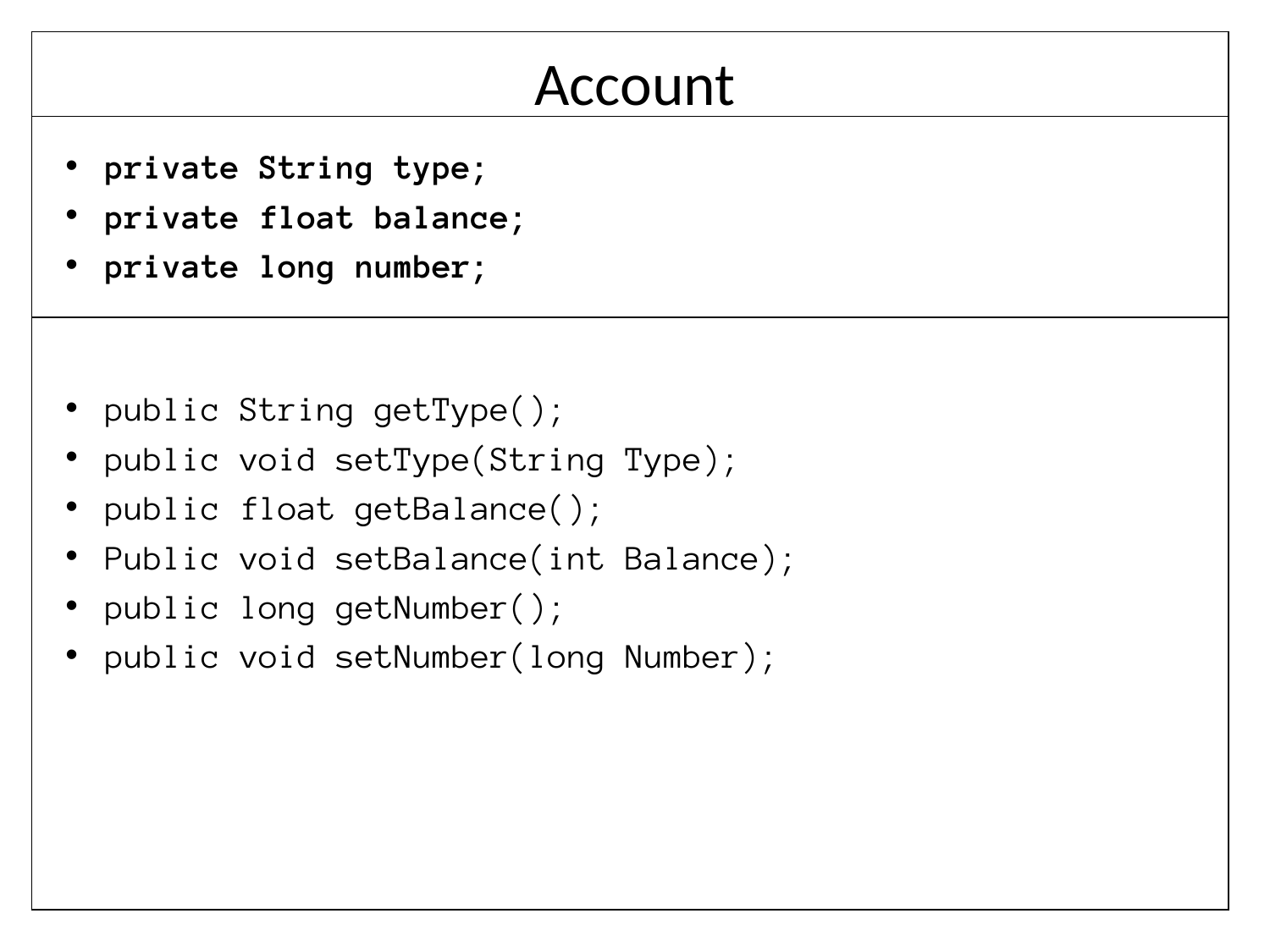

|  |
| --- |
# Account
|  |
| --- |
private String type;
private float balance;
private long number;

public String getType();
public void setType(String Type);
public float getBalance();
Public void setBalance(int Balance);
public long getNumber();
public void setNumber(long Number);